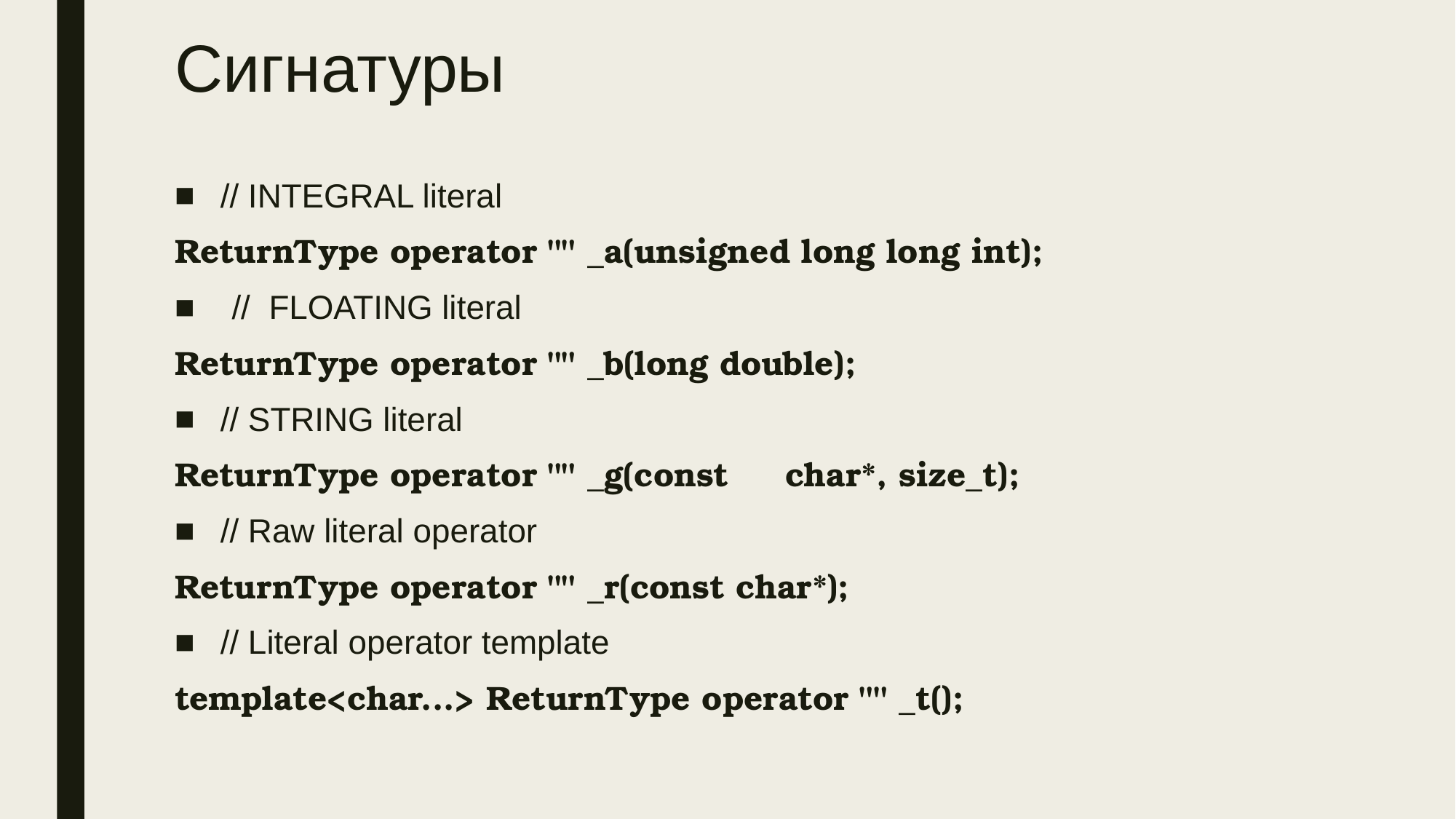

# Сигнатуры
// INTEGRAL literal
ReturnType operator "" _a(unsigned long long int);
 //  FLOATING literal
ReturnType operator "" _b(long double);
// STRING literal
ReturnType operator "" _g(const     char*, size_t);
// Raw literal operator
ReturnType operator "" _r(const char*);
// Literal operator template
template<char...> ReturnType operator "" _t();